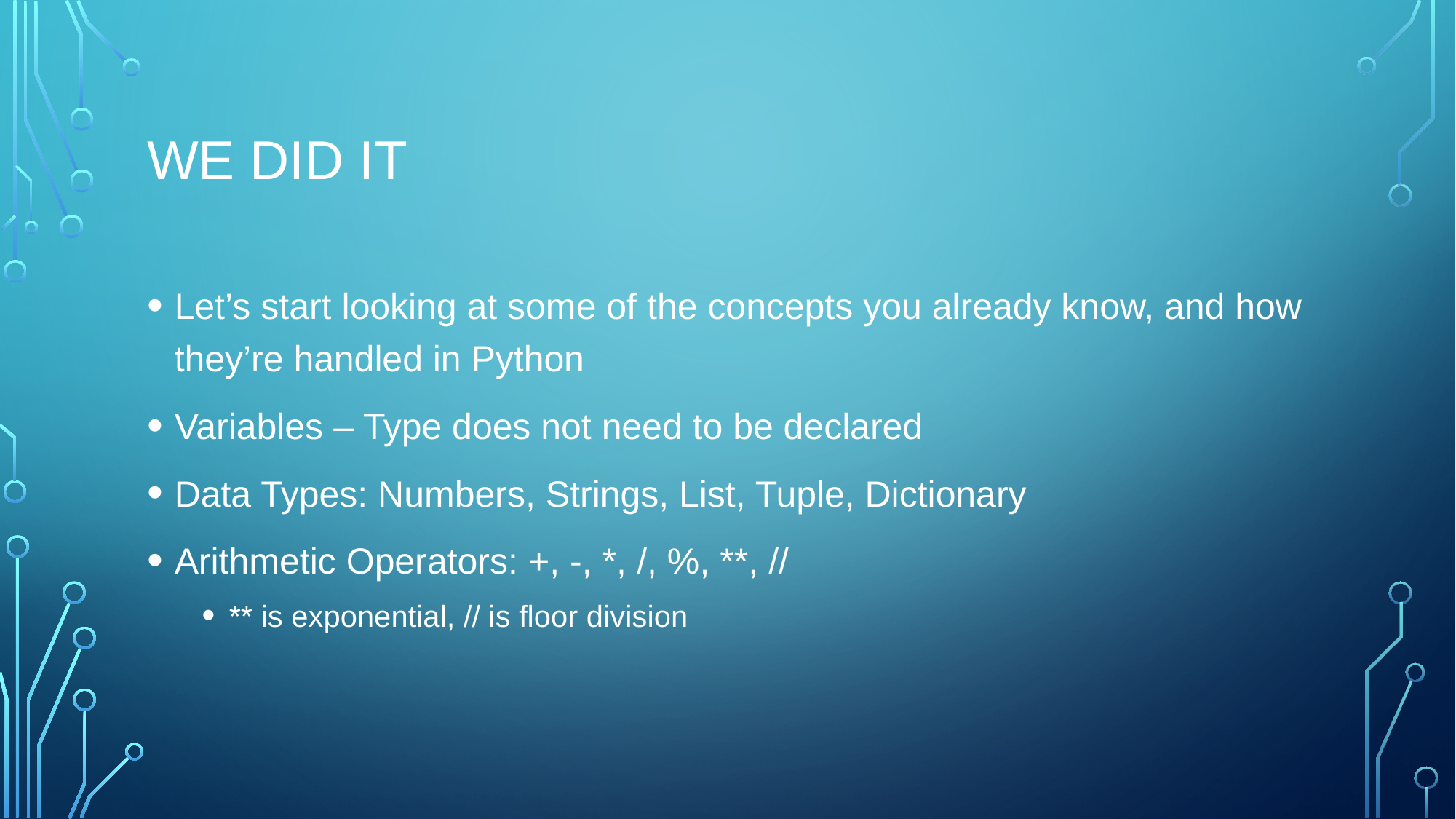

# We did it
Let’s start looking at some of the concepts you already know, and how they’re handled in Python
Variables – Type does not need to be declared
Data Types: Numbers, Strings, List, Tuple, Dictionary
Arithmetic Operators: +, -, *, /, %, **, //
** is exponential, // is floor division